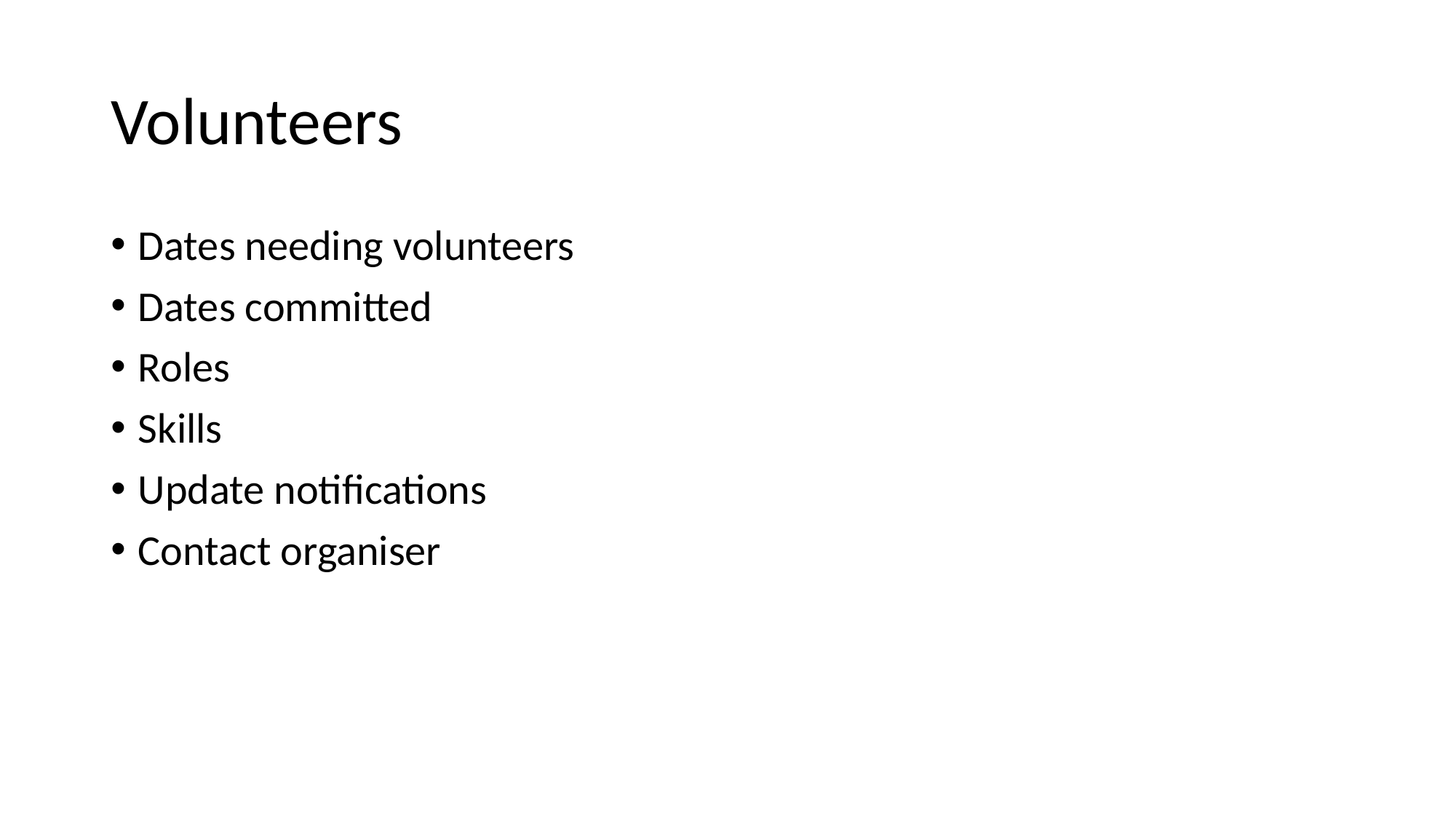

# Volunteers
Dates needing volunteers
Dates committed
Roles
Skills
Update notifications
Contact organiser